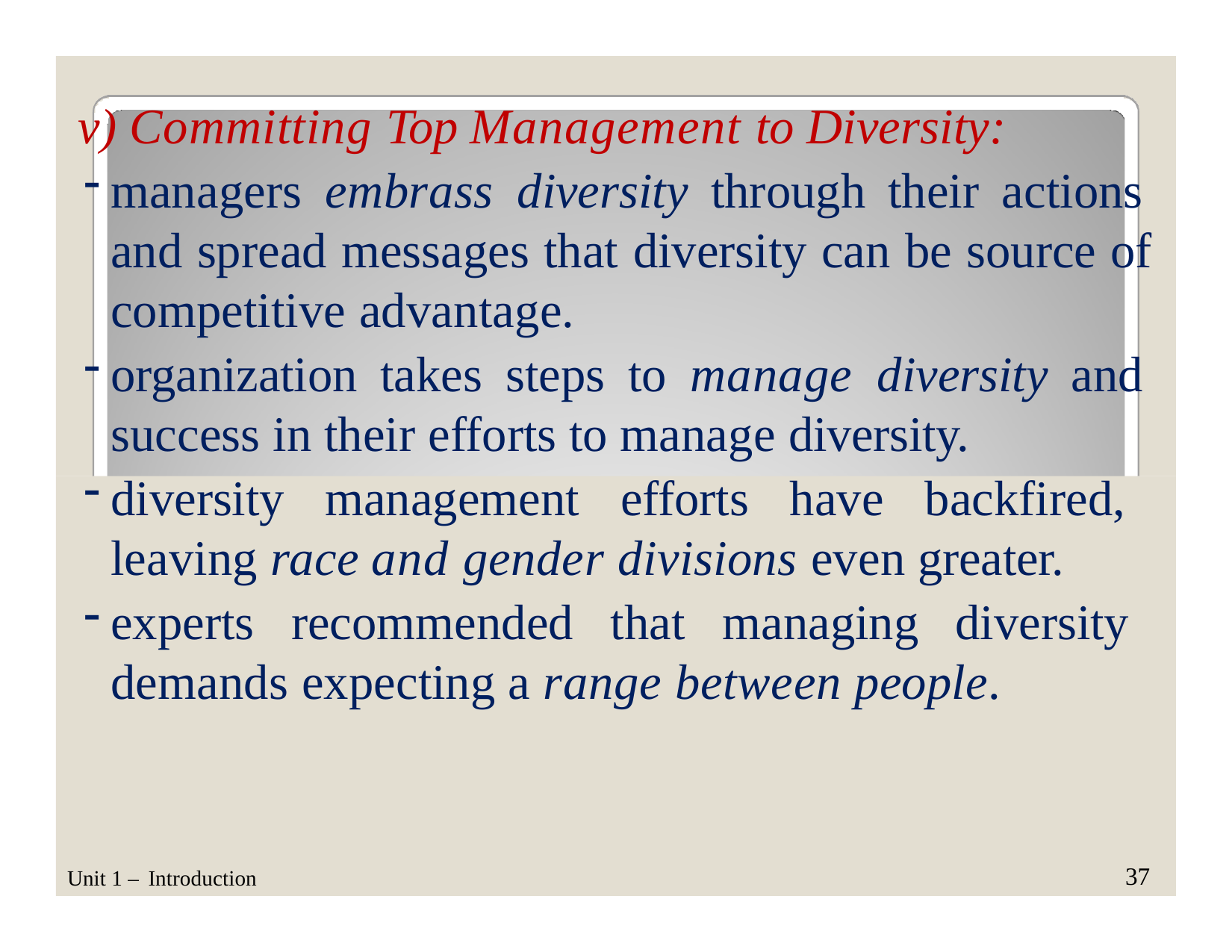

Committing Top Management to Diversity:
managers embrass diversity through their actions  and spread messages that diversity can be source of  competitive advantage.
organization takes steps to manage diversity and  success in their efforts to manage diversity.
diversity management efforts have backfired,  leaving race and gender divisions even greater.
experts recommended that managing diversity  demands expecting a range between people.
37
Unit 1 – Introduction